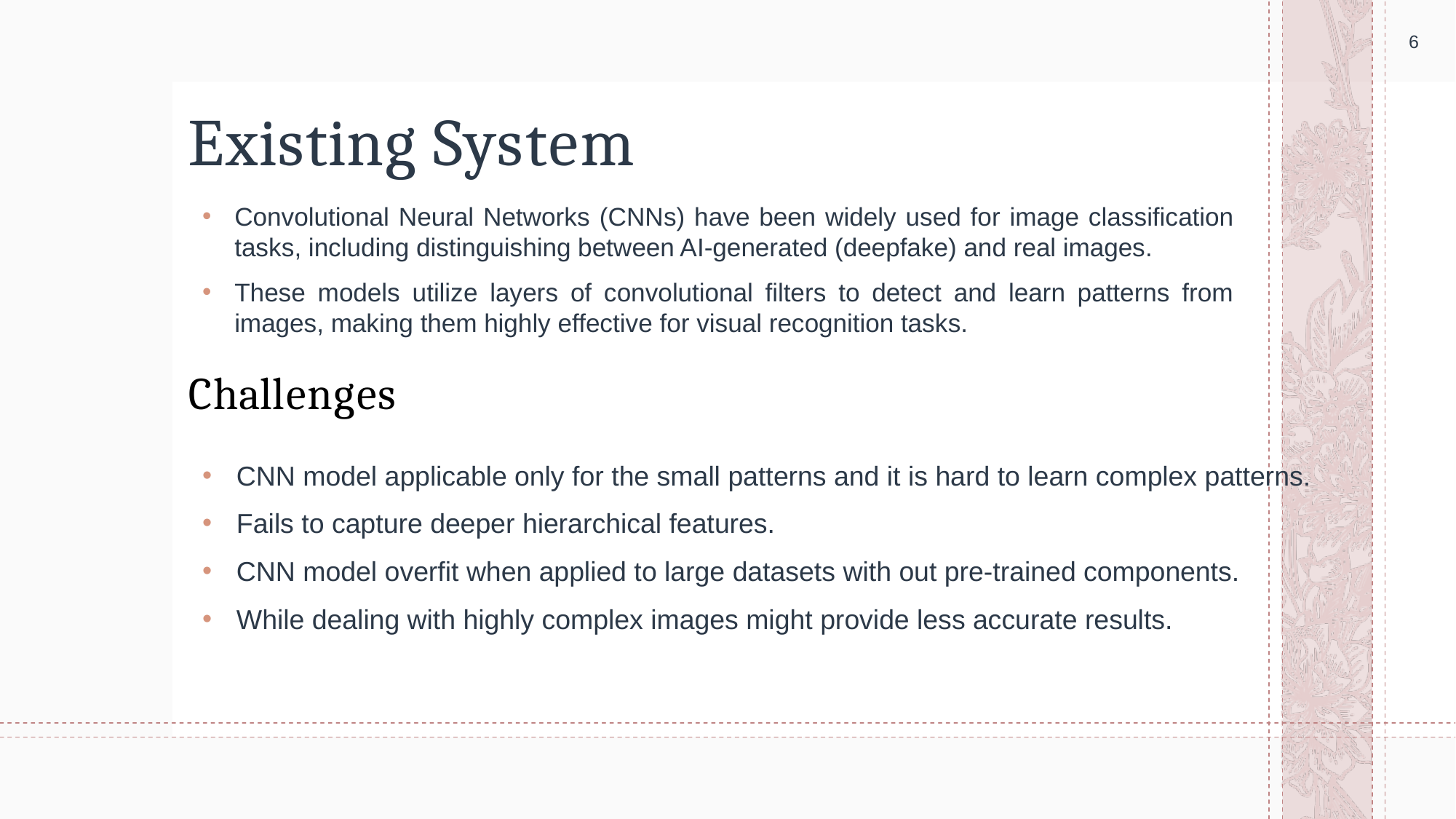

6
Existing System
Convolutional Neural Networks (CNNs) have been widely used for image classification tasks, including distinguishing between AI-generated (deepfake) and real images.
These models utilize layers of convolutional filters to detect and learn patterns from images, making them highly effective for visual recognition tasks.

Challenges
CNN model applicable only for the small patterns and it is hard to learn complex patterns.
Fails to capture deeper hierarchical features.
CNN model overfit when applied to large datasets with out pre-trained components.
While dealing with highly complex images might provide less accurate results.